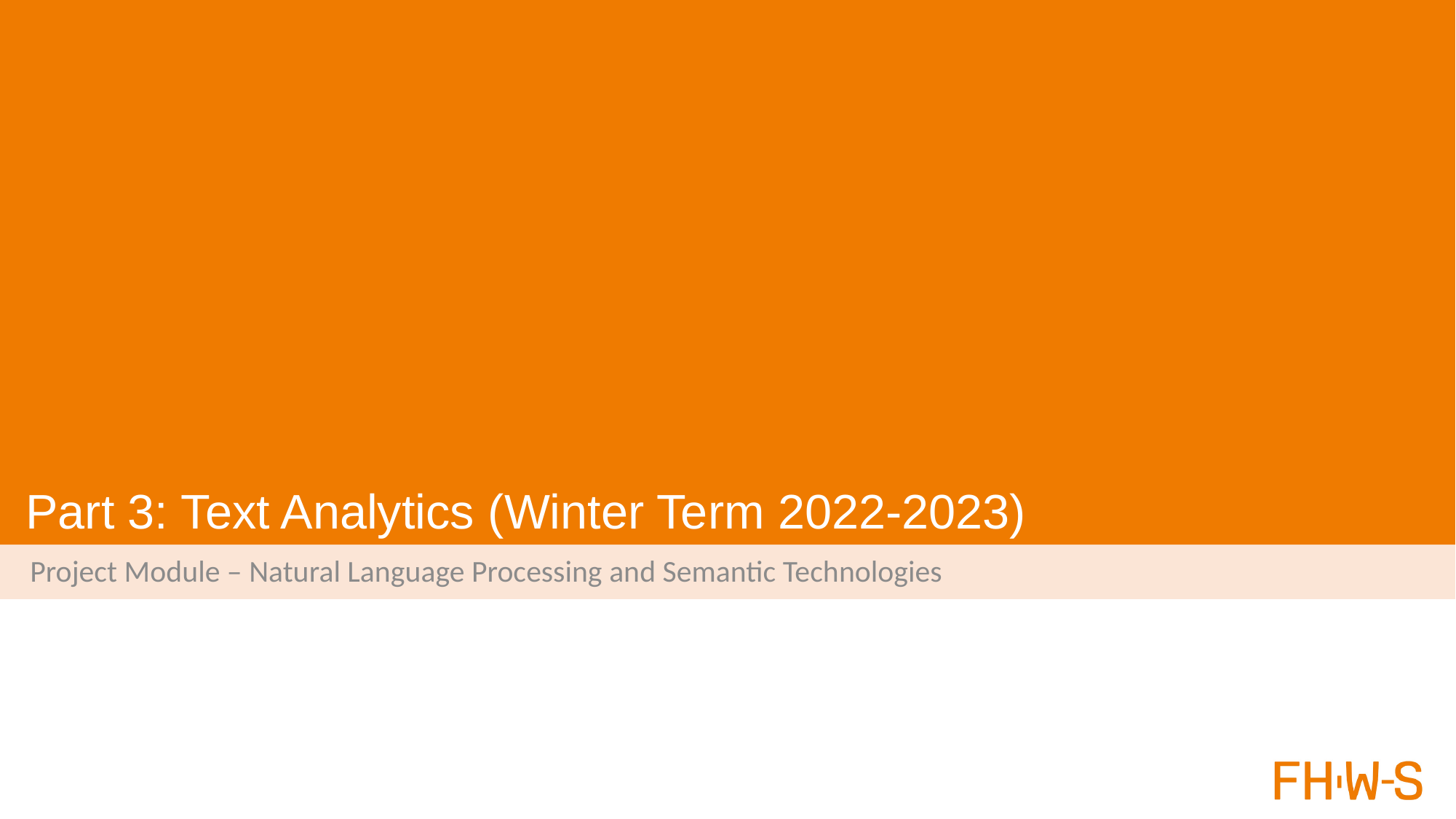

# Part 3: Text Analytics (Winter Term 2022-2023)
Project Module – Natural Language Processing and Semantic Technologies